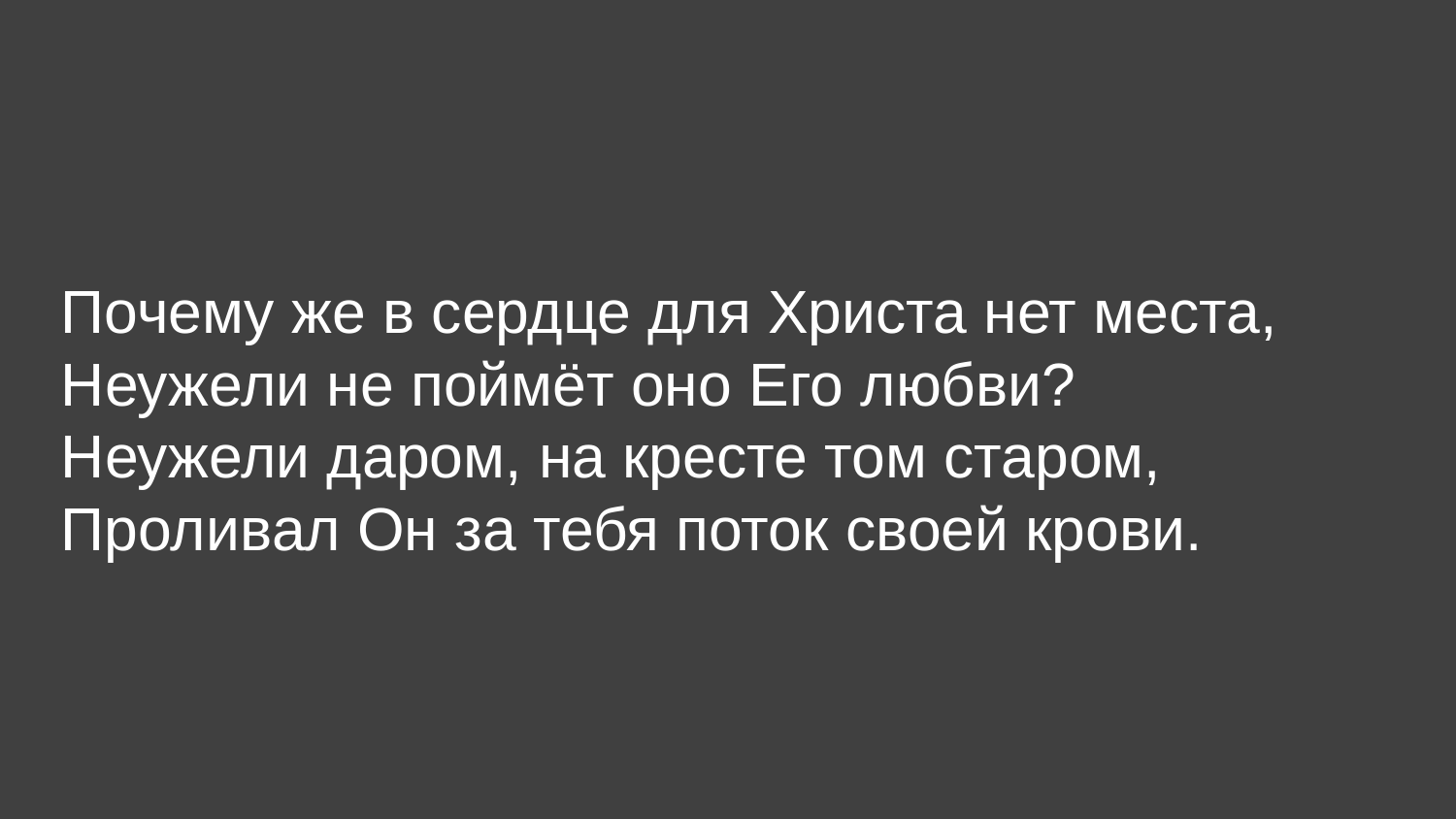

Почему же в сердце для Христа нет места,
Неужели не поймёт оно Его любви?
Неужели даром, на кресте том старом,
Проливал Он за тебя поток своей крови.